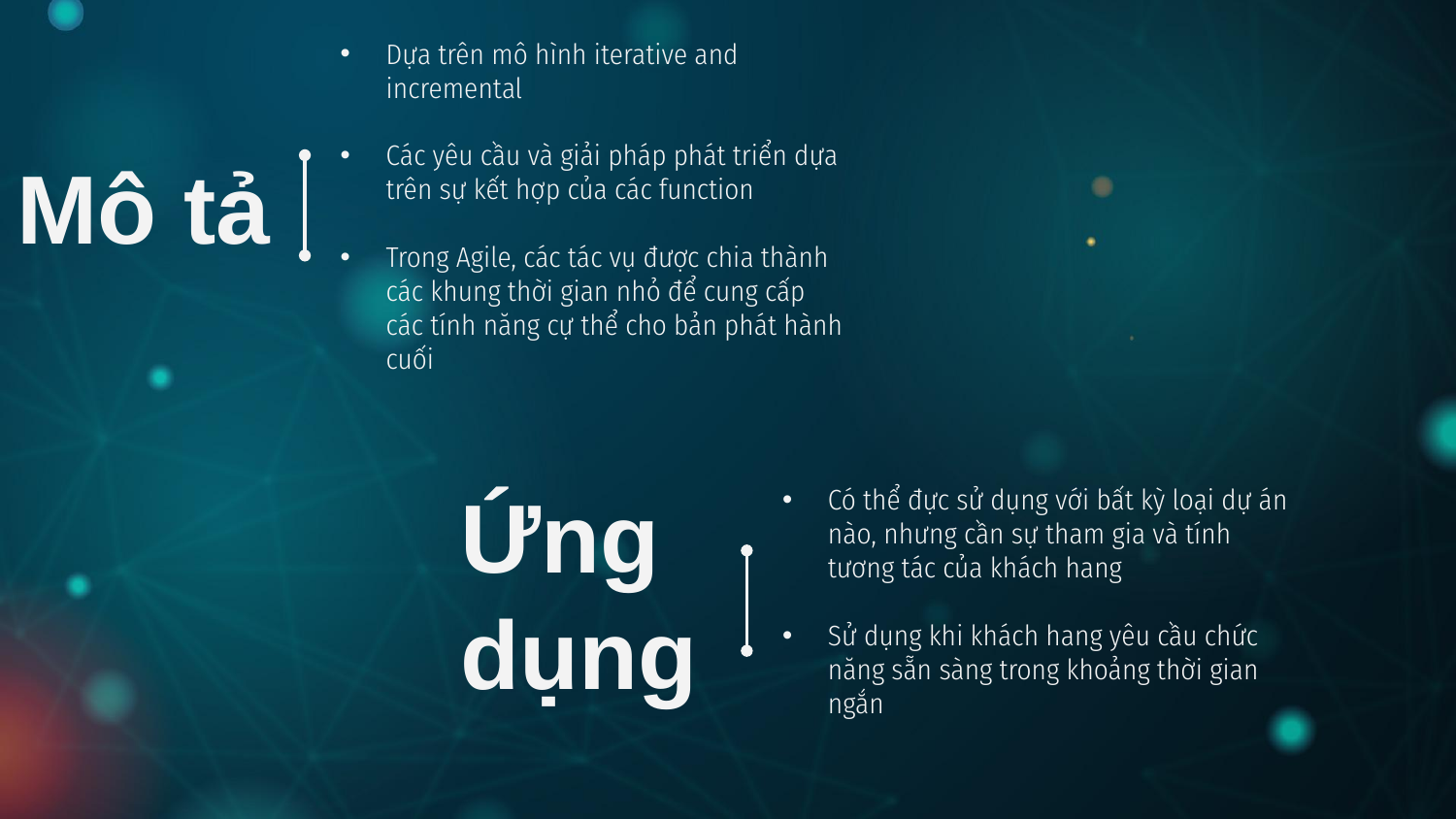

# Mô tả
Dựa trên mô hình iterative and incremental

Các yêu cầu và giải pháp phát triển dựa trên sự kết hợp của các function

Trong Agile, các tác vụ được chia thành các khung thời gian nhỏ để cung cấp các tính năng cự thể cho bản phát hành cuối
Ứng dụng
Có thể đực sử dụng với bất kỳ loại dự án nào, nhưng cần sự tham gia và tính tương tác của khách hang

Sử dụng khi khách hang yêu cầu chức năng sẵn sàng trong khoảng thời gian ngắn